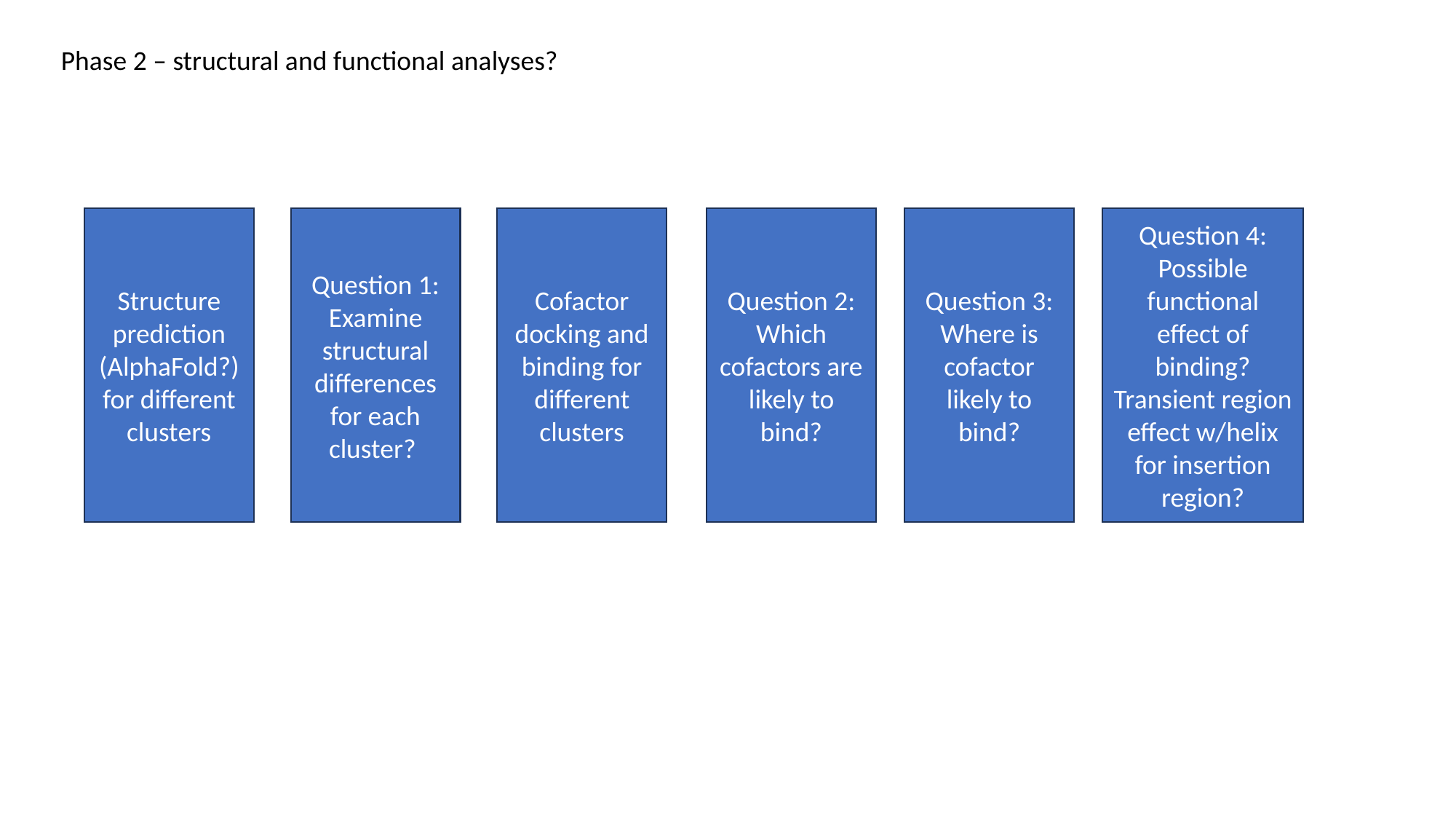

Phase 2 – structural and functional analyses?
Structure prediction (AlphaFold?) for different clusters
Question 1: Examine structural differences for each cluster?
Cofactor docking and binding for different clusters
Question 2: Which cofactors are likely to bind?
Question 3: Where is cofactor likely to bind?
Question 4: Possible functional effect of binding? Transient region effect w/helix for insertion region?